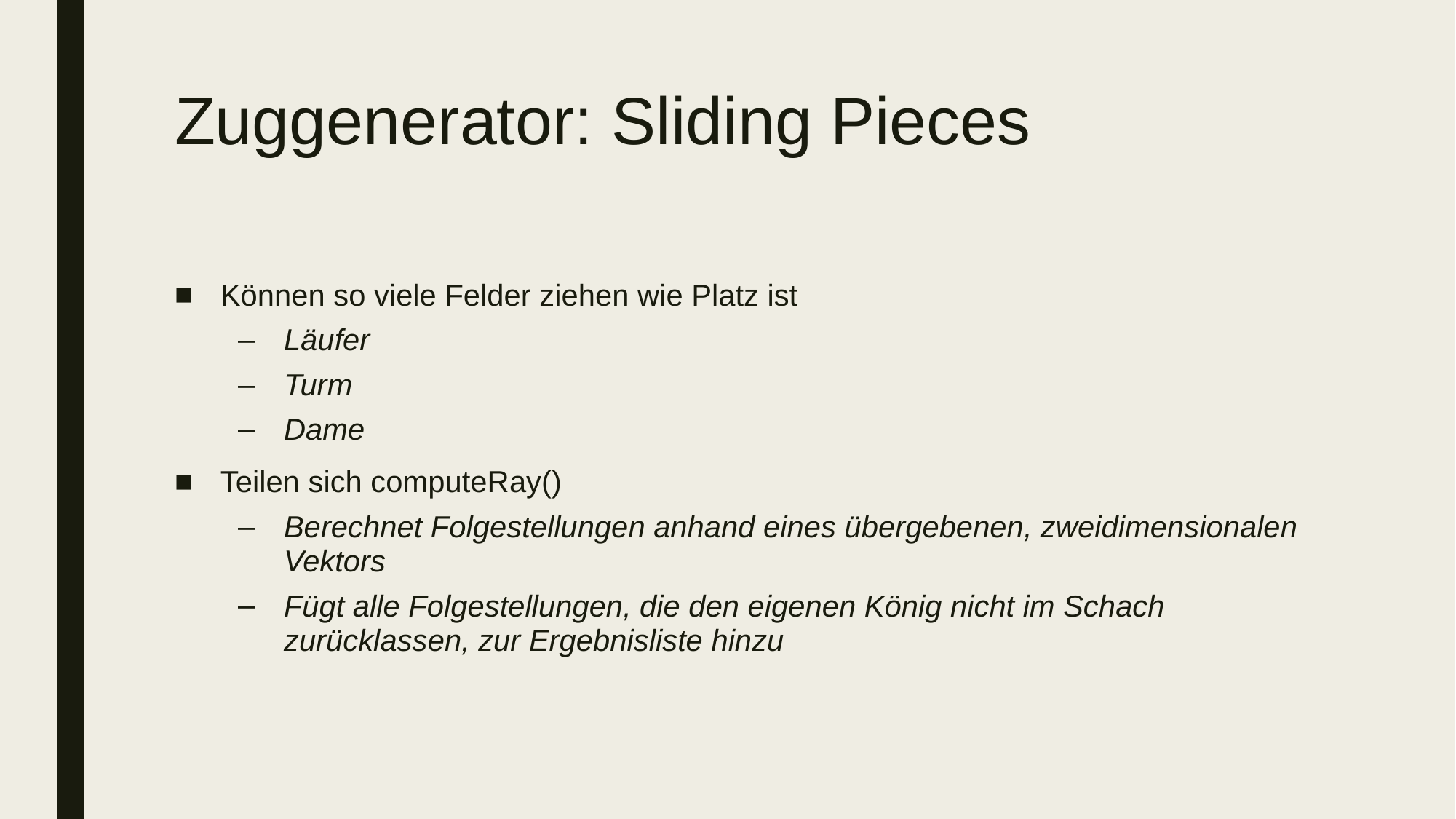

# Zuggenerator: Sliding Pieces
Können so viele Felder ziehen wie Platz ist
Läufer
Turm
Dame
Teilen sich computeRay()
Berechnet Folgestellungen anhand eines übergebenen, zweidimensionalen Vektors
Fügt alle Folgestellungen, die den eigenen König nicht im Schach zurücklassen, zur Ergebnisliste hinzu